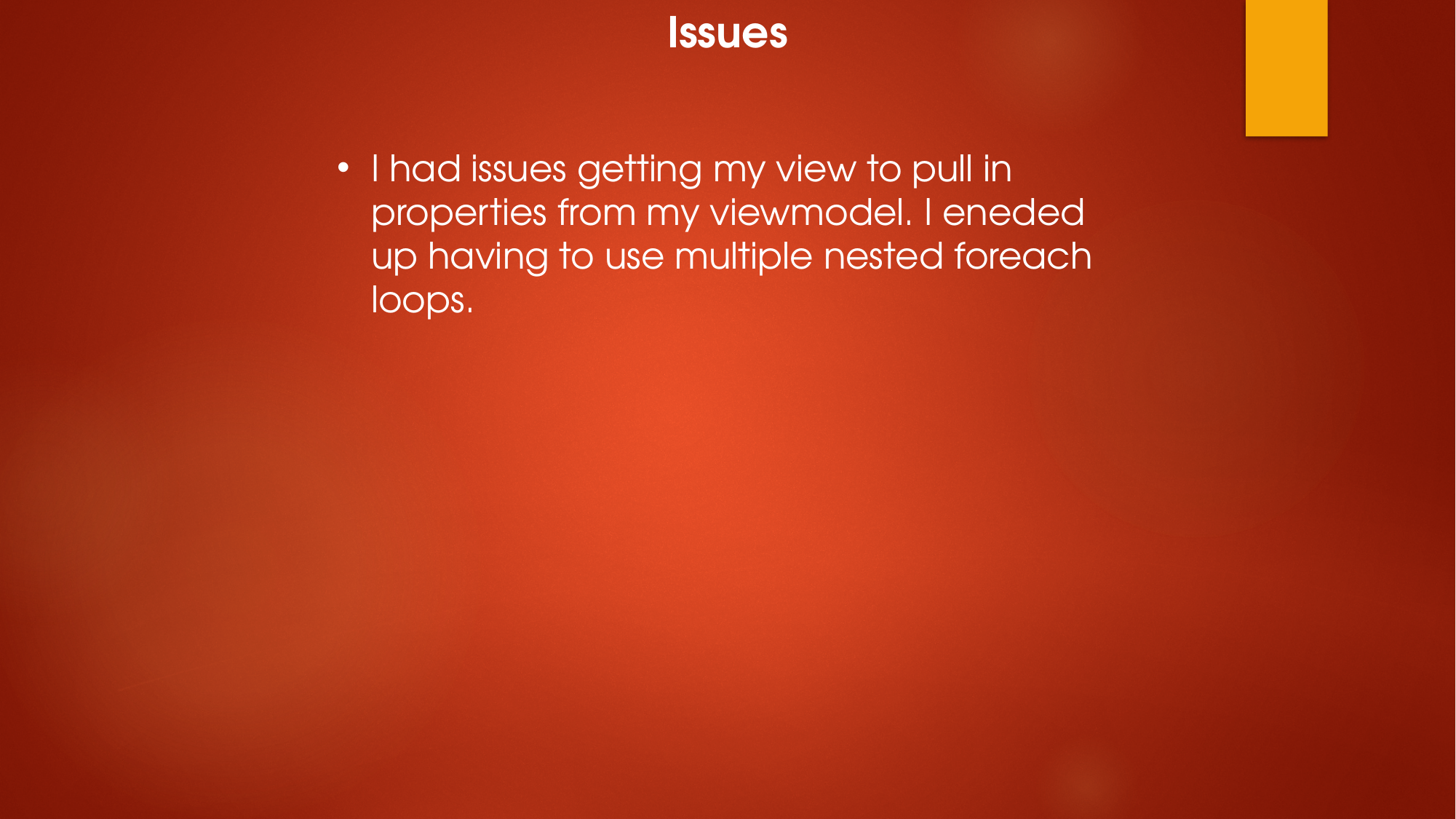

Issues
I had issues getting my view to pull in properties from my viewmodel. I eneded up having to use multiple nested foreach loops.